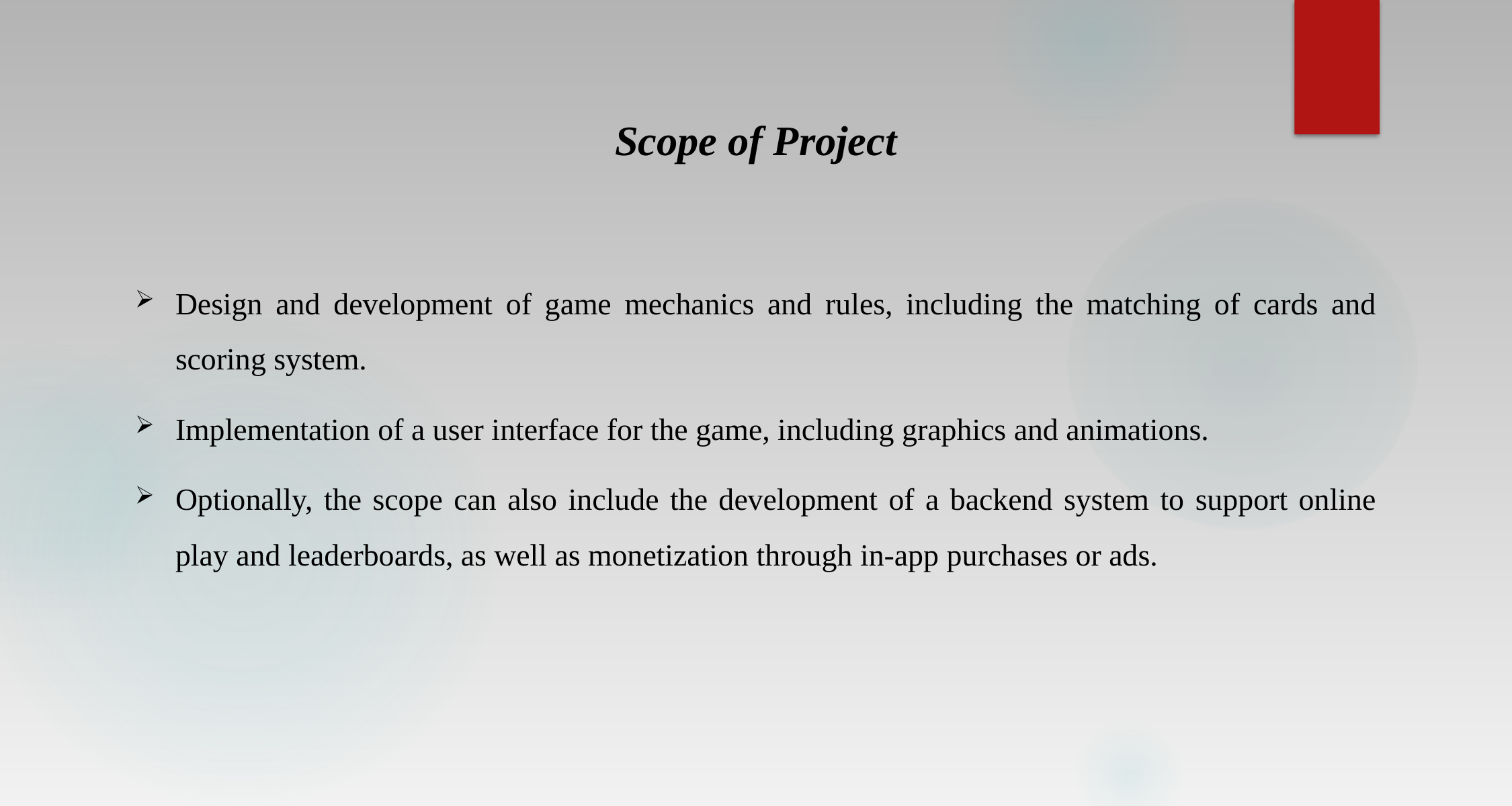

# Scope of Project
Design and development of game mechanics and rules, including the matching of cards and scoring system.
Implementation of a user interface for the game, including graphics and animations.
Optionally, the scope can also include the development of a backend system to support online play and leaderboards, as well as monetization through in-app purchases or ads.